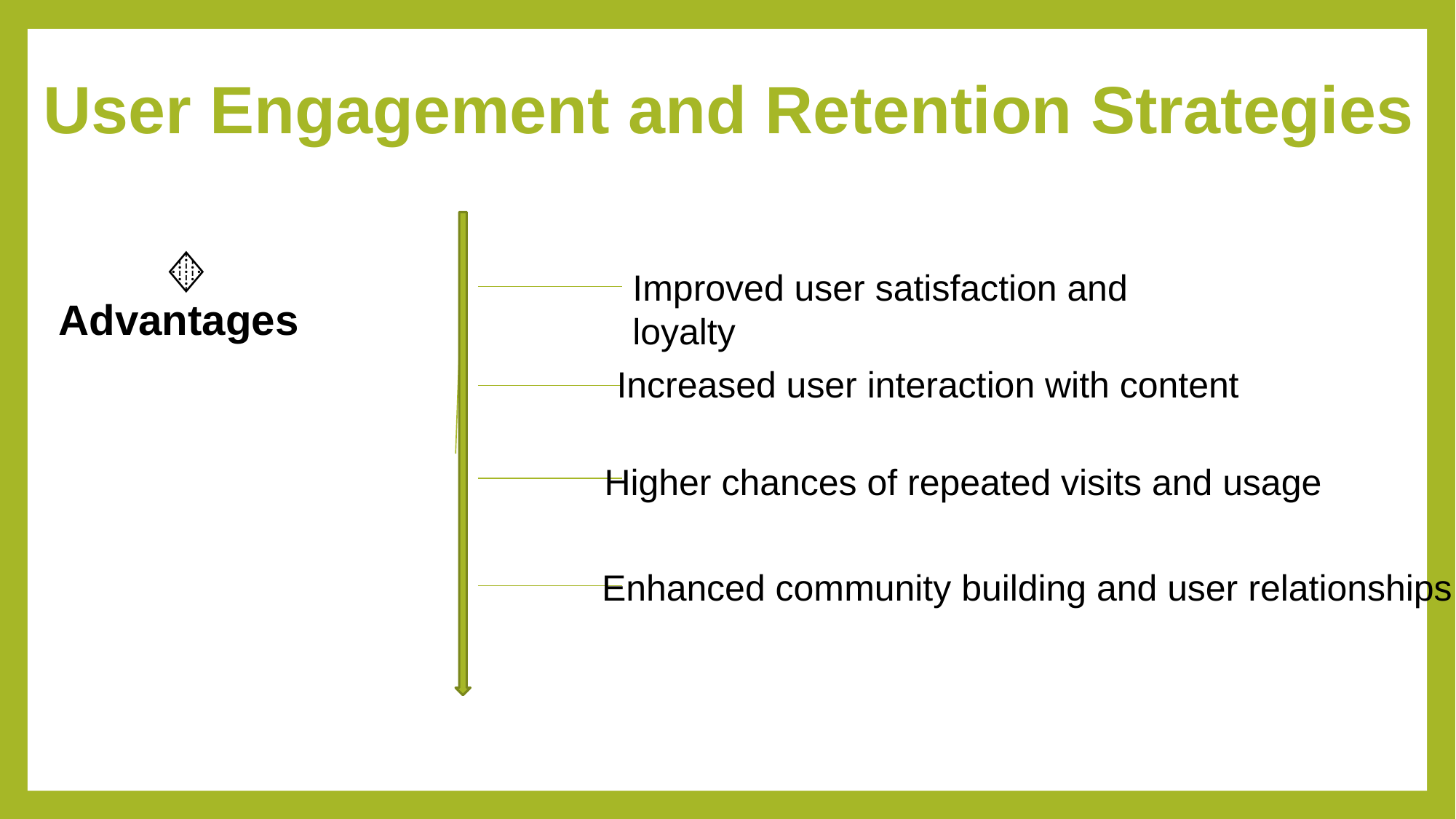

User Engagement and Retention Strategies

              🔶 Advantages
Improved user satisfaction and loyalty
Increased user interaction with content
Higher chances of repeated visits and usage
Enhanced community building and user relationships